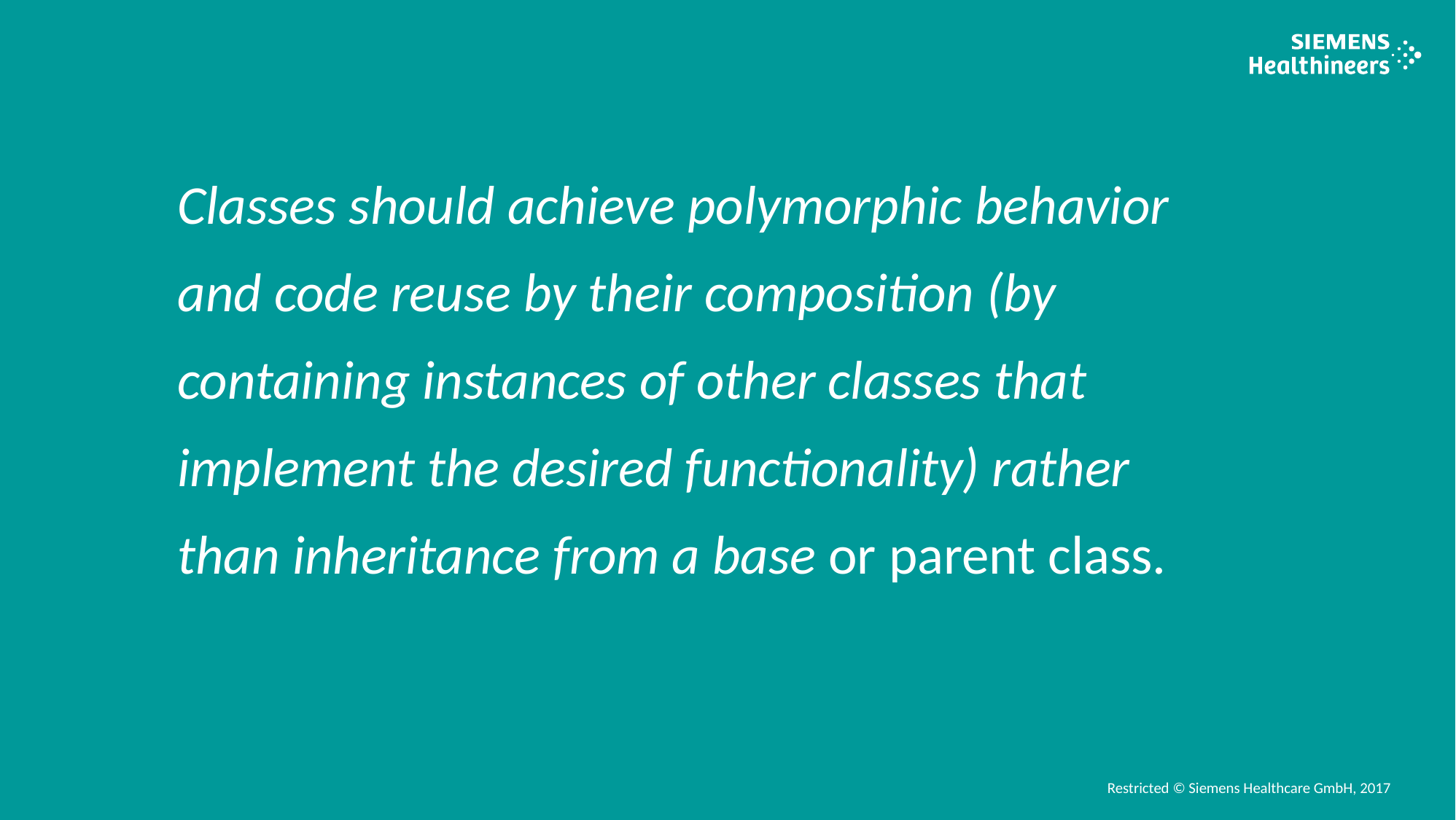

Classes should achieve polymorphic behavior and code reuse by their composition (by containing instances of other classes that implement the desired functionality) rather than inheritance from a base or parent class.